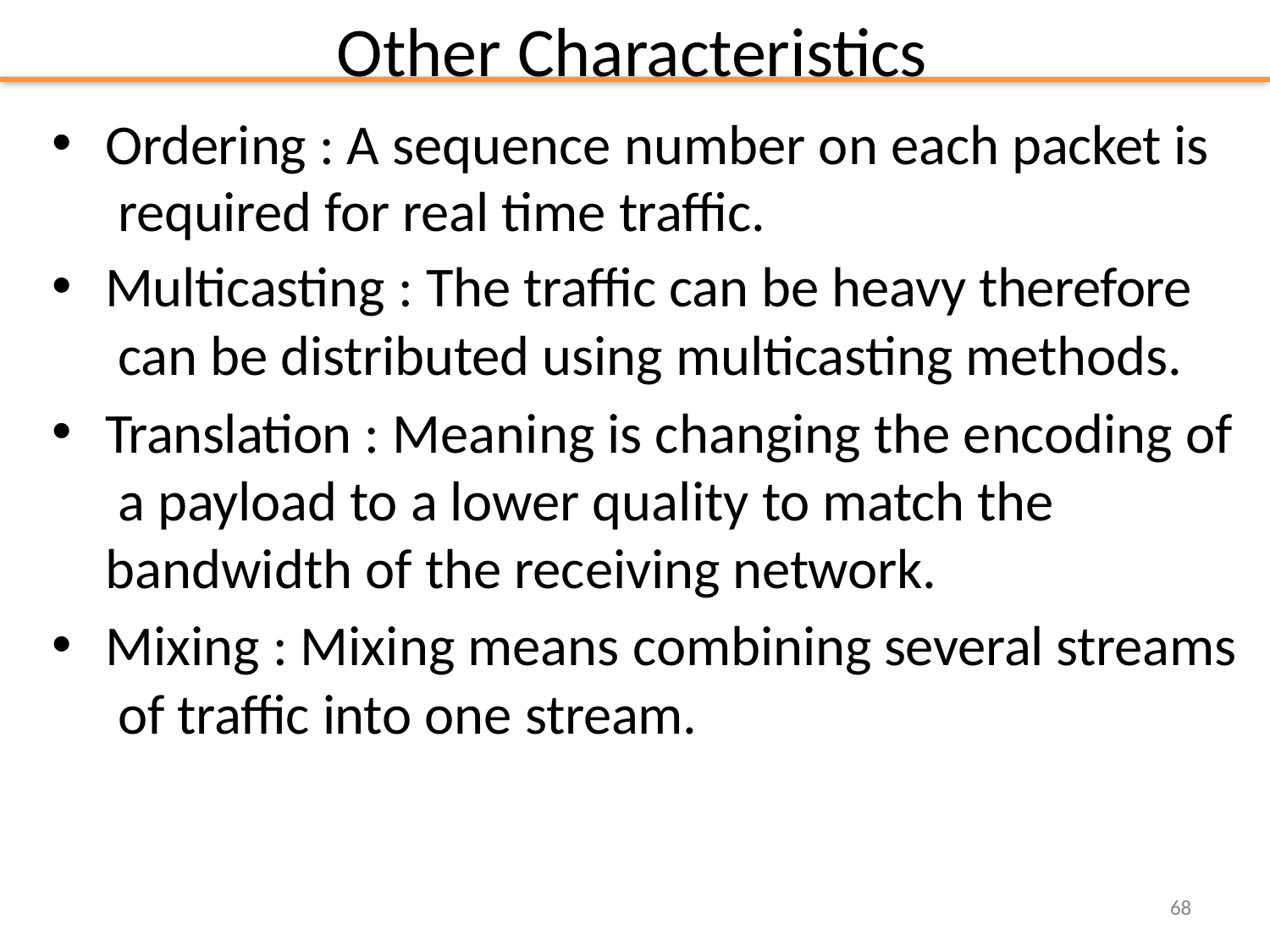

# Other Characteristics
Ordering : A sequence number on each packet is  required for real time traffic.
Multicasting : The traffic can be heavy therefore  can be distributed using multicasting methods.
Translation : Meaning is changing the encoding of  a payload to a lower quality to match the  bandwidth of the receiving network.
Mixing : Mixing means combining several streams  of traffic into one stream.
68